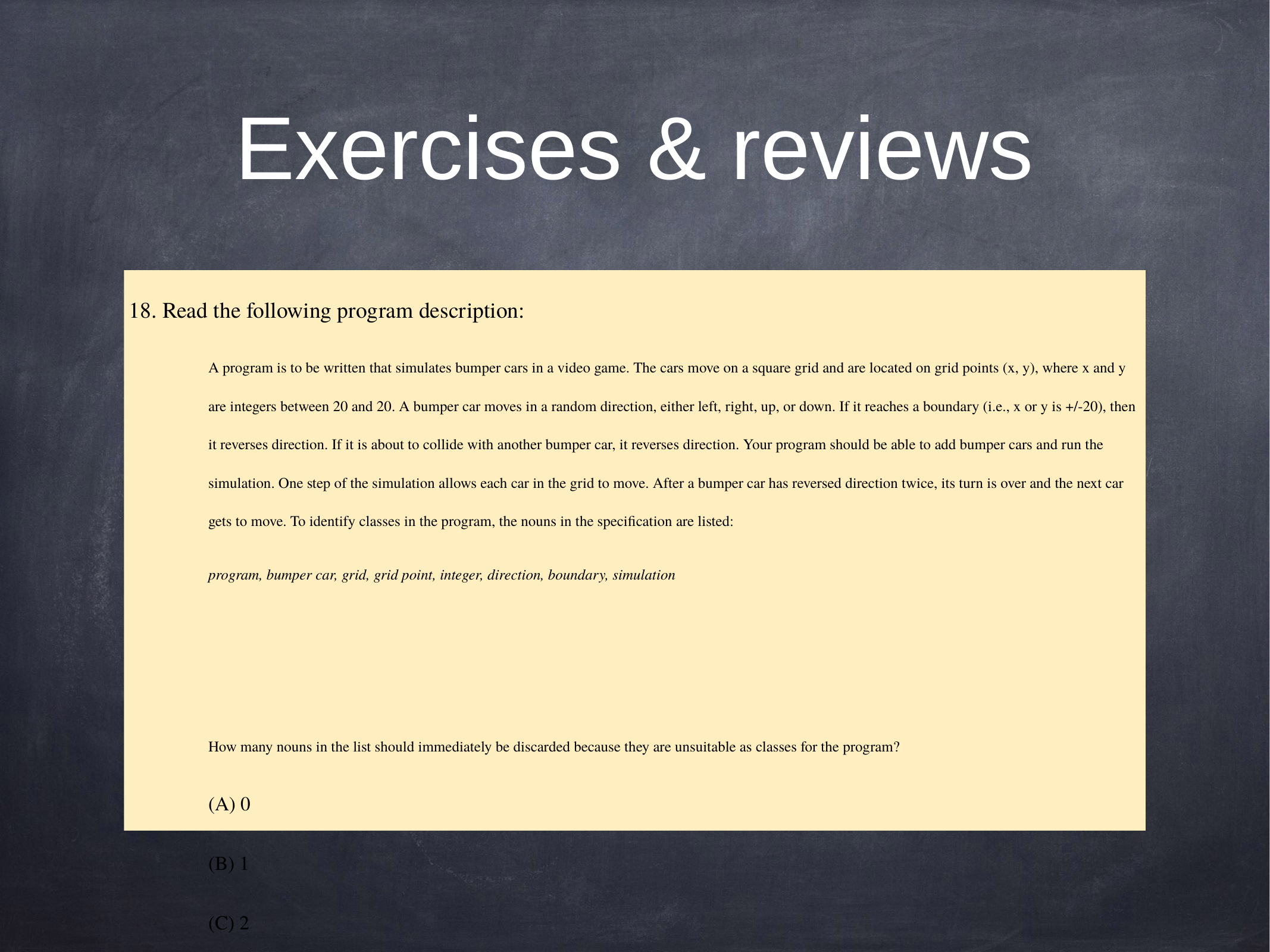

# Exercises & reviews
18. Read the following program description:
A program is to be written that simulates bumper cars in a video game. The cars move on a square grid and are located on grid points (x, y), where x and y are integers between 20 and 20. A bumper car moves in a random direction, either left, right, up, or down. If it reaches a boundary (i.e., x or y is +/-20), then it reverses direction. If it is about to collide with another bumper car, it reverses direction. Your program should be able to add bumper cars and run the simulation. One step of the simulation allows each car in the grid to move. After a bumper car has reversed direction twice, its turn is over and the next car gets to move. To identify classes in the program, the nouns in the specification are listed:
program, bumper car, grid, grid point, integer, direction, boundary, simulation

How many nouns in the list should immediately be discarded because they are unsuitable as classes for the program?
(A) 0
(B) 1
(C) 2
(D) 3
(E) 4